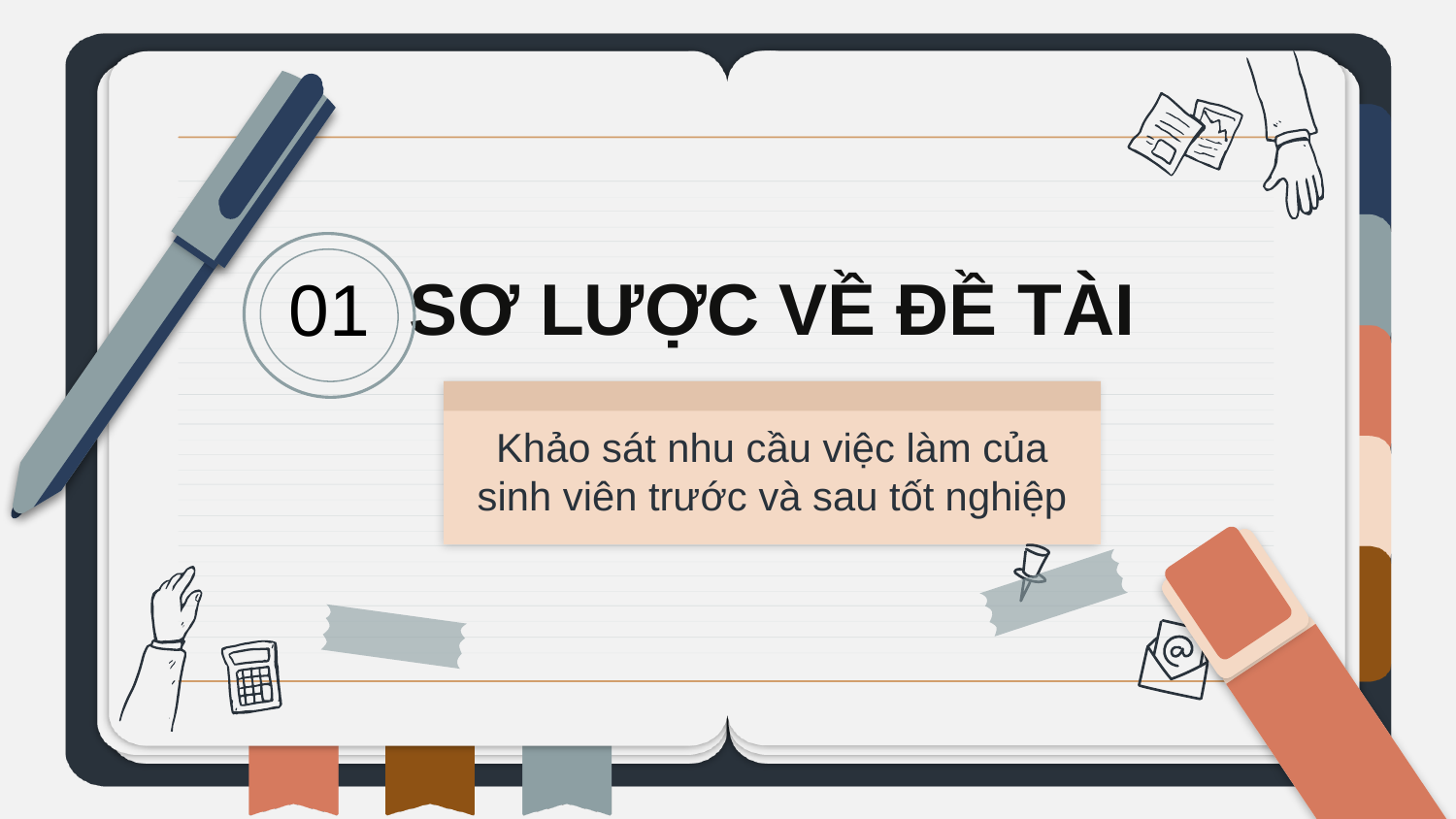

# SƠ LƯỢC VỀ ĐỀ TÀI

01

Khảo sát nhu cầu việc làm của sinh viên trước và sau tốt nghiệp